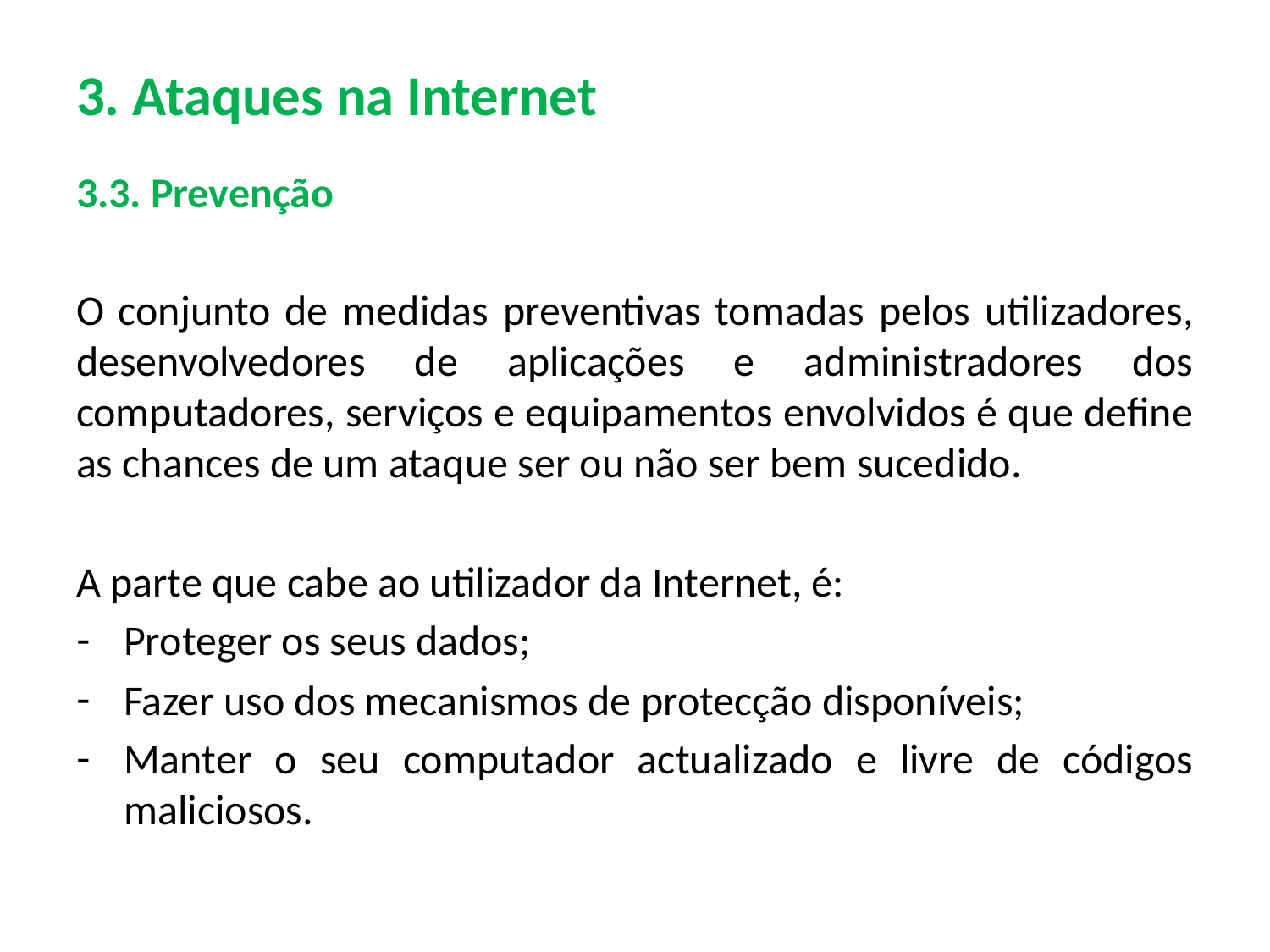

# 3. Ataques na Internet
3.3. Prevenção

O conjunto de medidas preventivas tomadas pelos utilizadores, desenvolvedores de aplicações e administradores dos computadores, serviços e equipamentos envolvidos é que define as chances de um ataque ser ou não ser bem sucedido.

A parte que cabe ao utilizador da Internet, é:
Proteger os seus dados;
Fazer uso dos mecanismos de protecção disponíveis;
Manter o seu computador actualizado e livre de códigos maliciosos.